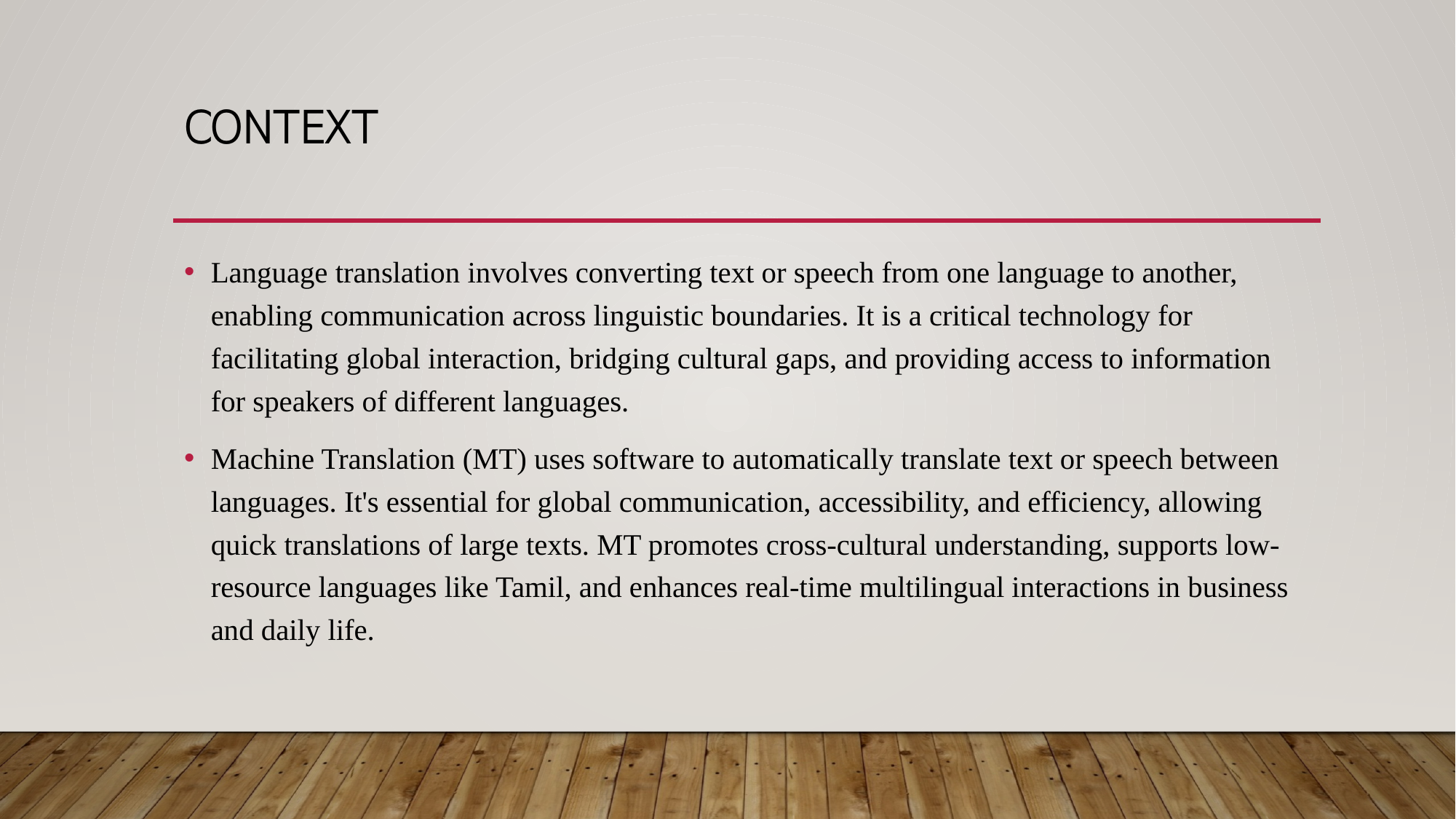

# context
Language translation involves converting text or speech from one language to another, enabling communication across linguistic boundaries. It is a critical technology for facilitating global interaction, bridging cultural gaps, and providing access to information for speakers of different languages.
Machine Translation (MT) uses software to automatically translate text or speech between languages. It's essential for global communication, accessibility, and efficiency, allowing quick translations of large texts. MT promotes cross-cultural understanding, supports low-resource languages like Tamil, and enhances real-time multilingual interactions in business and daily life.